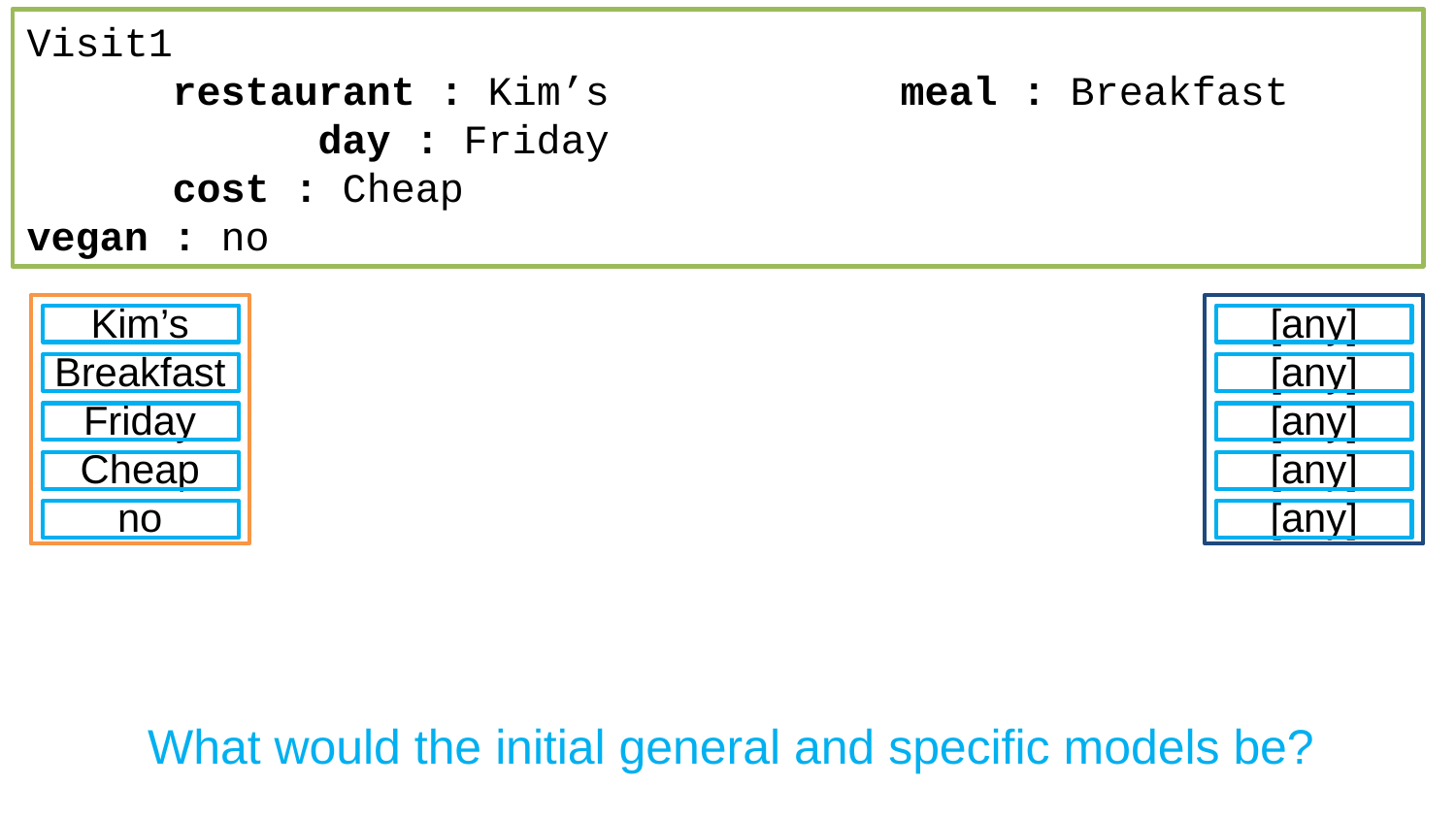

Visit1
	restaurant : Kim’s		meal : Breakfast			day : Friday
	cost : Cheap						vegan : no
[any]
[any]
[any]
[any]
[any]
Kim’s
Breakfast
Friday
Cheap
no

What would the initial general and specific models be?